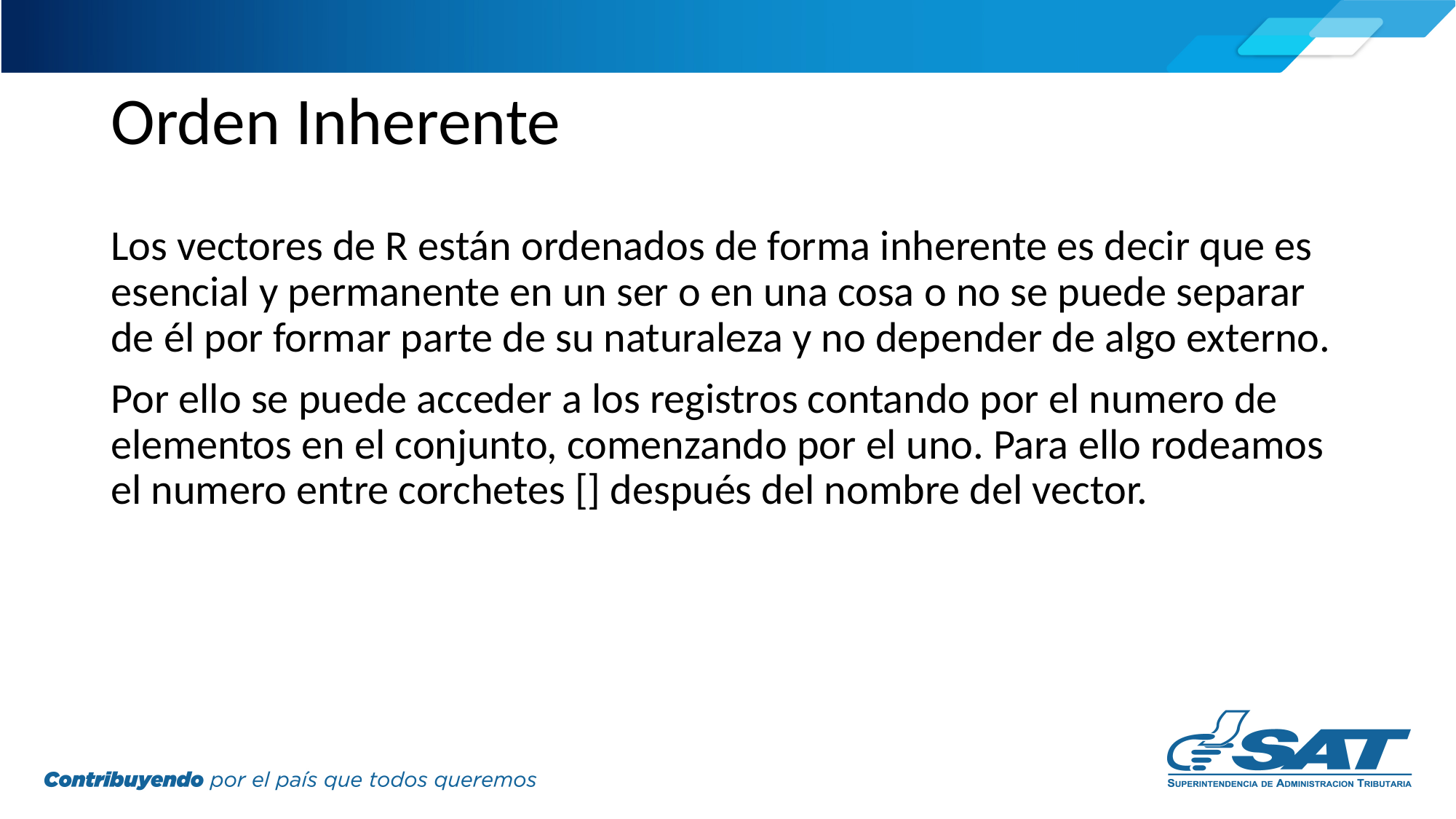

# Orden Inherente
Los vectores de R están ordenados de forma inherente es decir que es esencial y permanente en un ser o en una cosa o no se puede separar de él por formar parte de su naturaleza y no depender de algo externo.
Por ello se puede acceder a los registros contando por el numero de elementos en el conjunto, comenzando por el uno. Para ello rodeamos el numero entre corchetes [] después del nombre del vector.